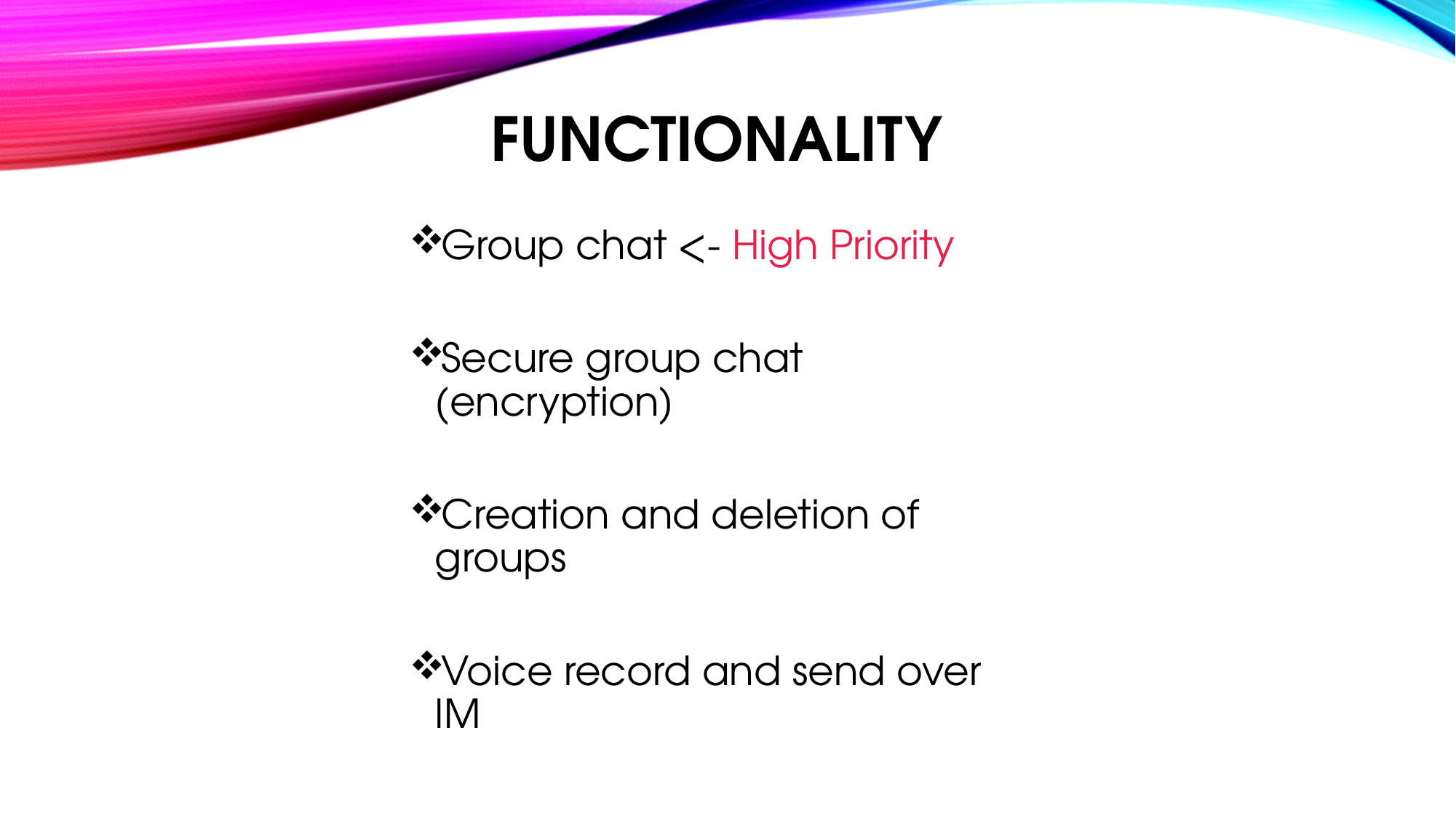

# Functionality
Group chat <- High Priority

Secure group chat (encryption)

Creation and deletion of groups

Voice record and send over IM